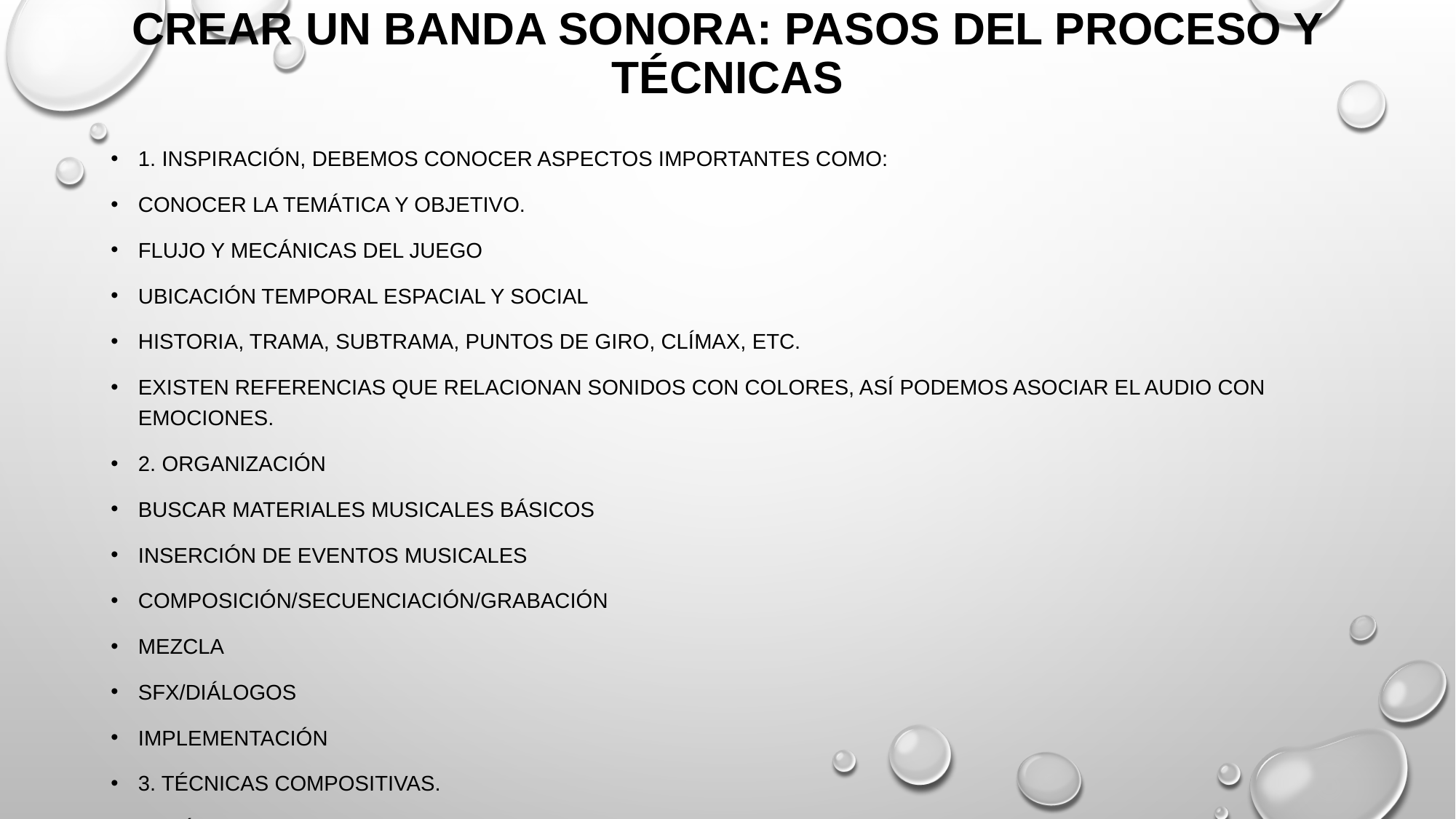

# Crear un banda sonora: pasos del proceso y técnicas
1. Inspiración, debemos conocer aspectos importantes como:
Conocer la temática y objetivo.
Flujo y mecánicas del juego
Ubicación temporal espacial y social
Historia, trama, subtrama, puntos de giro, clímax, etc.
Existen referencias que relacionan sonidos con colores, así podemos asociar el audio con emociones.
2. Organización
buscar materiales musicales básicos
Inserción de eventos musicales
Composición/Secuenciación/Grabación
Mezcla
SFX/Diálogos
Implementación
3. Técnicas compositivas.
Motívica: emplear fragmentos que tienen identidad, ayudando a dar coherencia
Armónica: cuánta tensión se acumula y cómo manejamos esa tensión
Tímbrica: que colores e instrumentos queremos utilizar.
Formal: que estructura en escala le damos